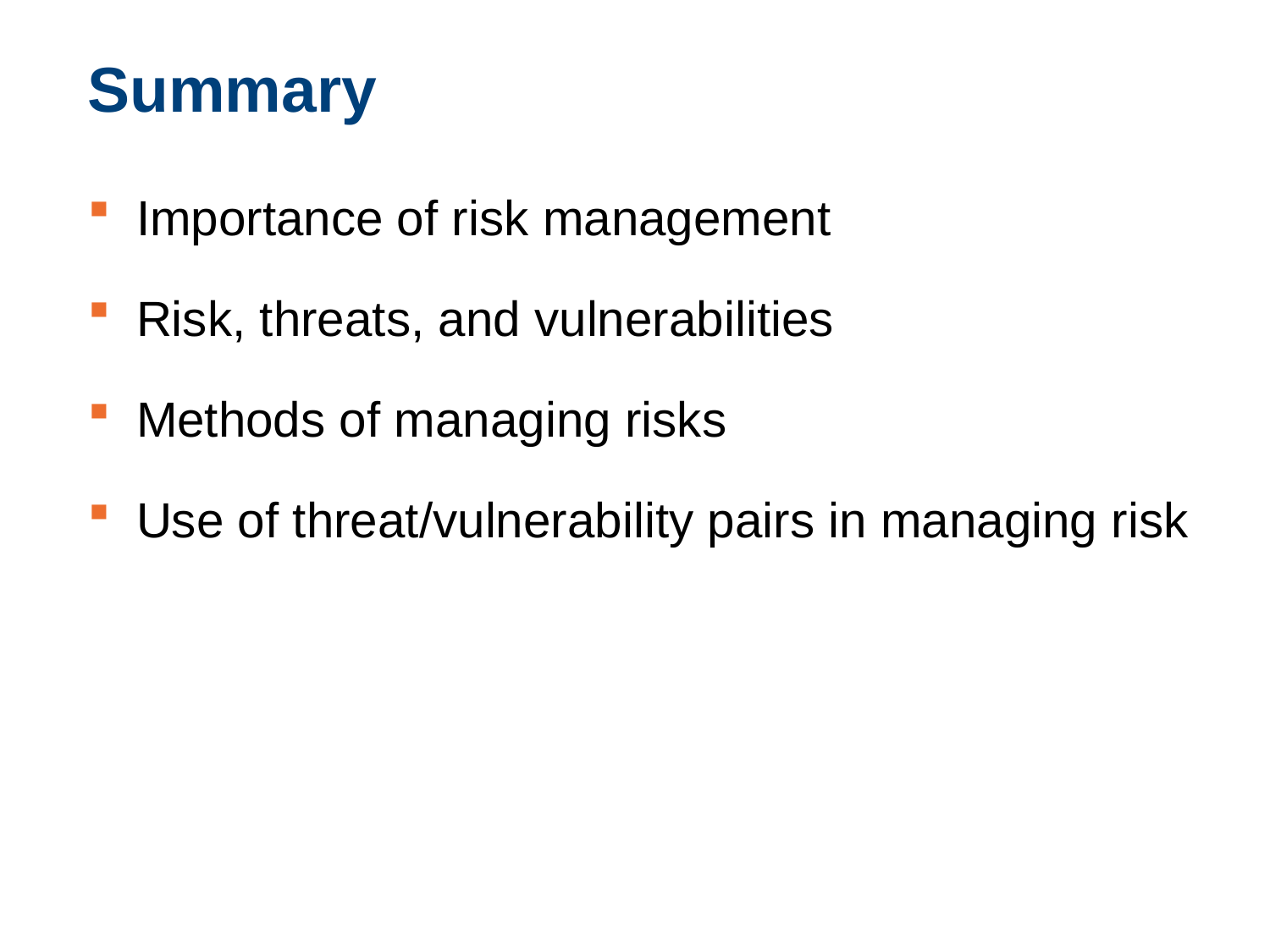

# Summary
Importance of risk management
Risk, threats, and vulnerabilities
Methods of managing risks
Use of threat/vulnerability pairs in managing risk